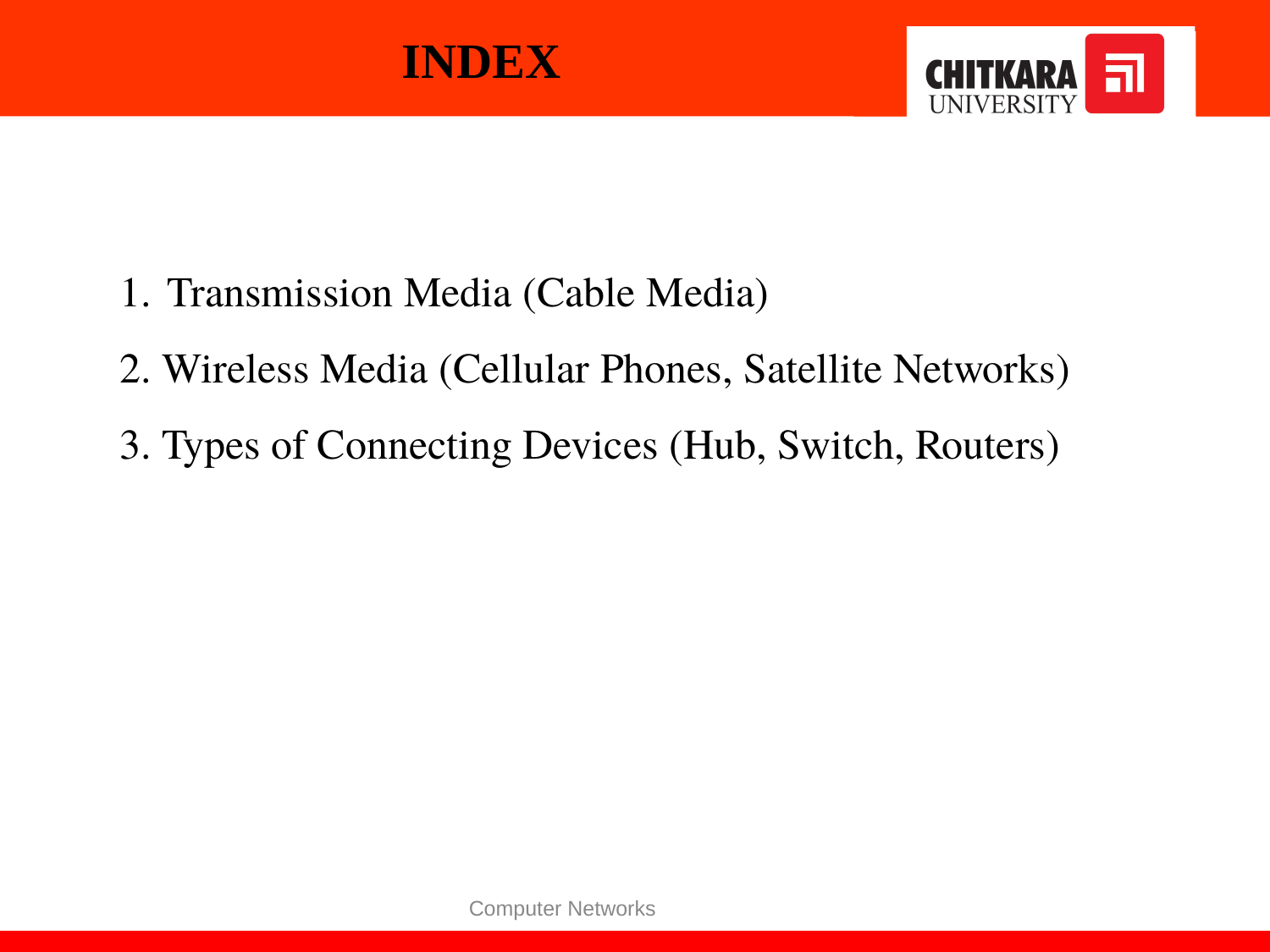

INDEX

Transmission Media (Cable Media)
2. Wireless Media (Cellular Phones, Satellite Networks)
3. Types of Connecting Devices (Hub, Switch, Routers)
Computer Networks